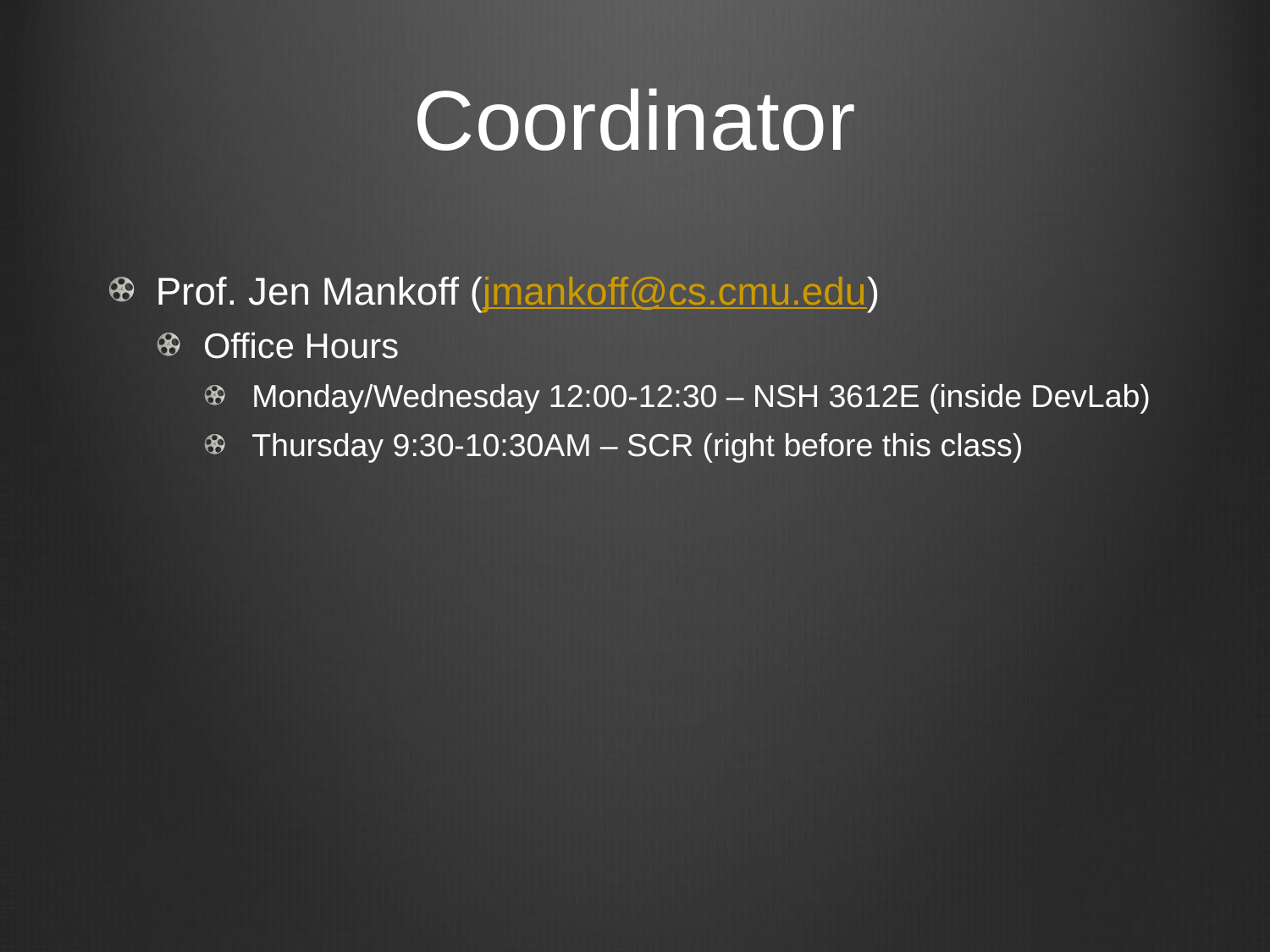

# Coordinator
Prof. Jen Mankoff (jmankoff@cs.cmu.edu)
Office Hours
Monday/Wednesday 12:00-12:30 – NSH 3612E (inside DevLab)
Thursday 9:30-10:30AM – SCR (right before this class)